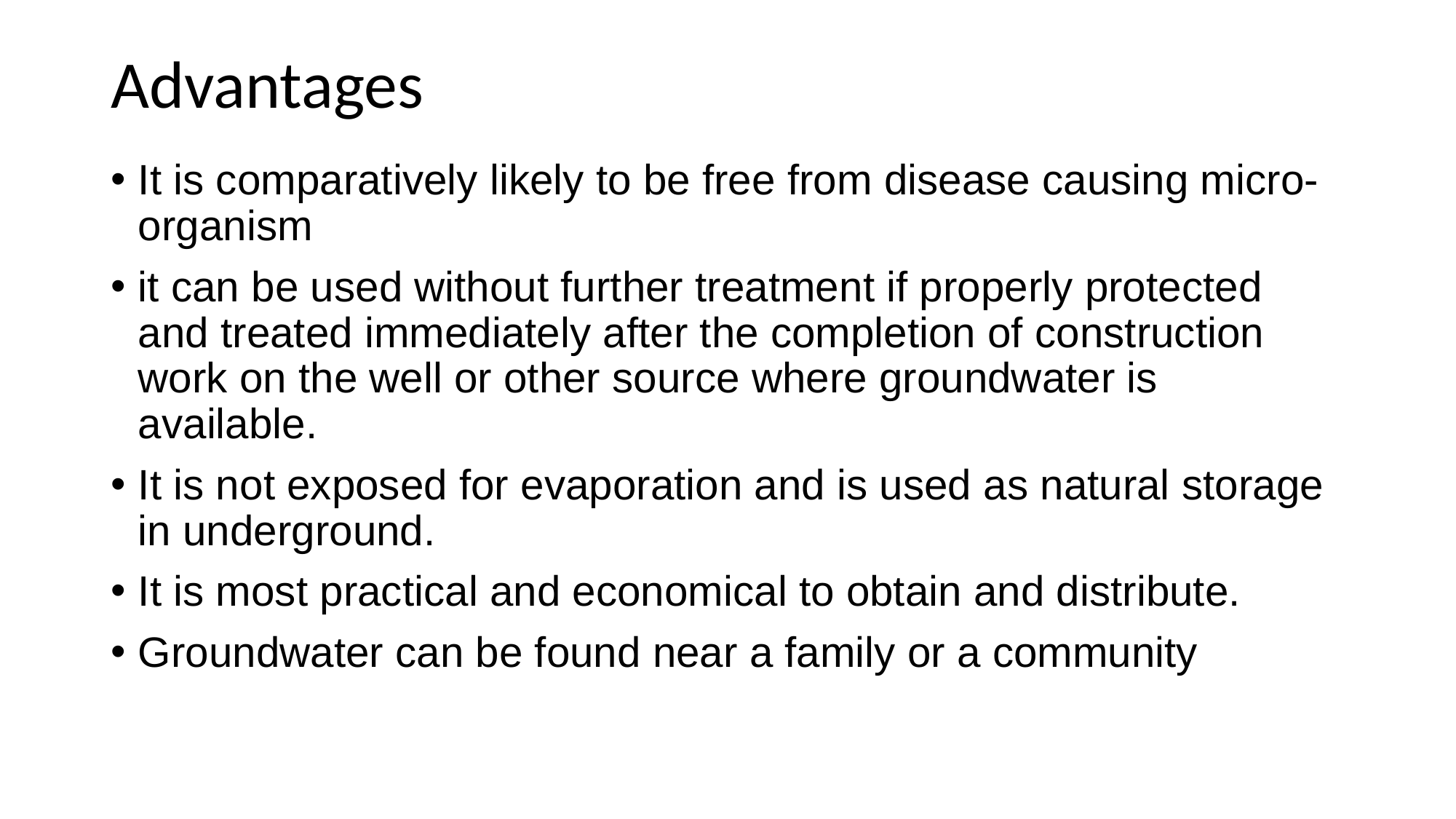

# Advantages
It is comparatively likely to be free from disease causing micro-organism
it can be used without further treatment if properly protected and treated immediately after the completion of construction work on the well or other source where groundwater is available.
It is not exposed for evaporation and is used as natural storage in underground.
It is most practical and economical to obtain and distribute.
Groundwater can be found near a family or a community